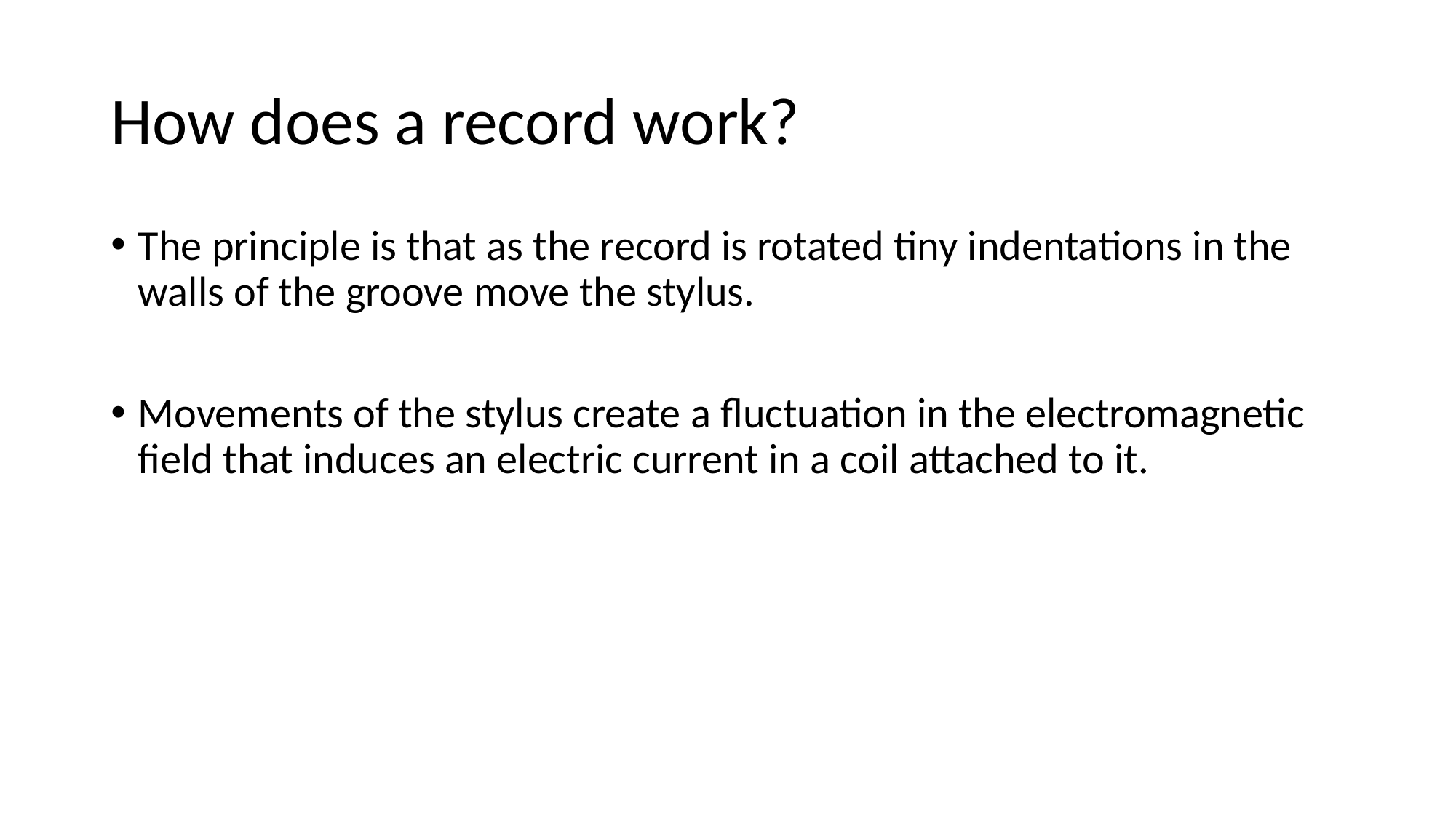

# How does a record work?
The principle is that as the record is rotated tiny indentations in the walls of the groove move the stylus.

Movements of the stylus create a fluctuation in the electromagnetic field that induces an electric current in a coil attached to it.